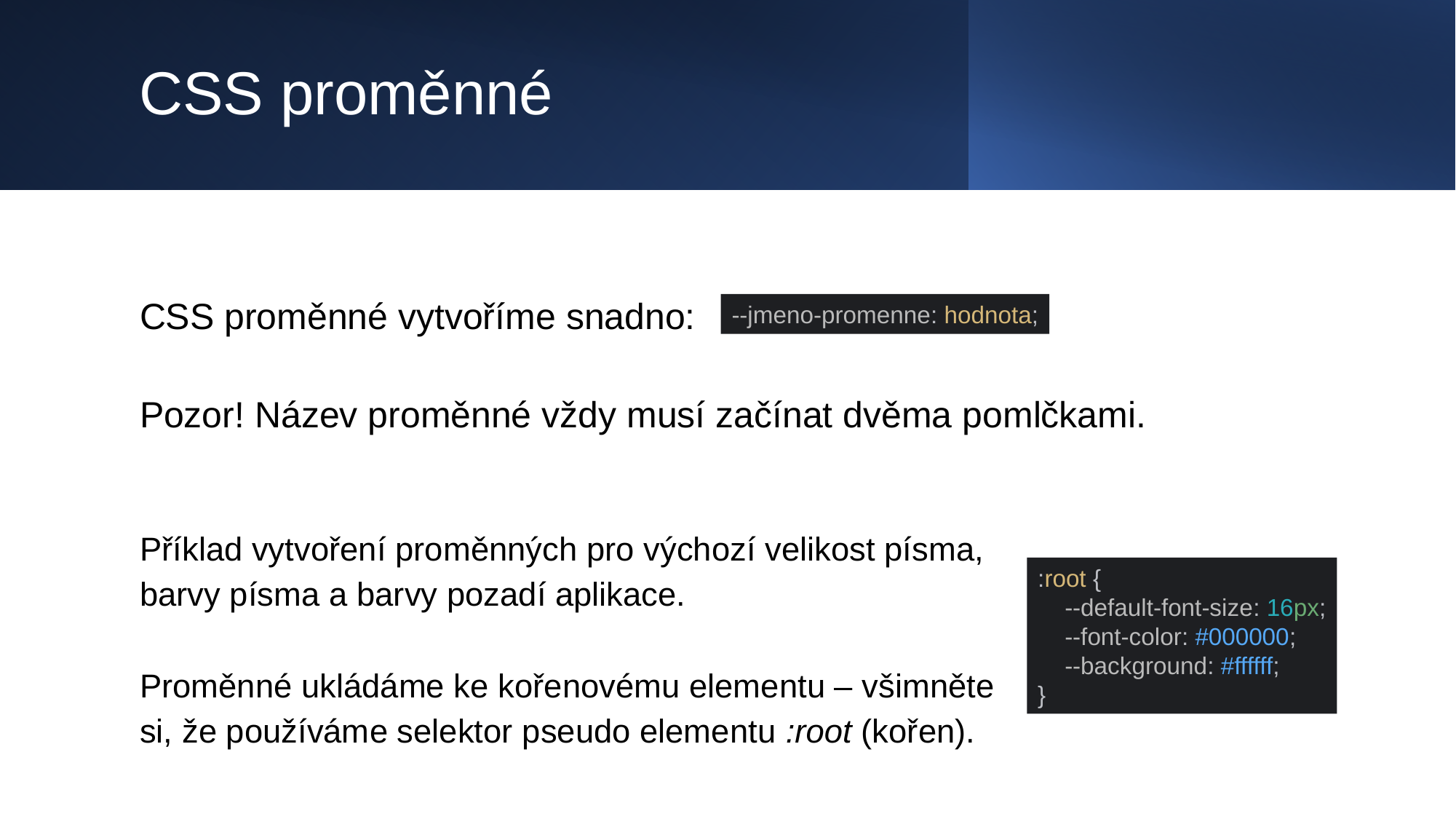

# CSS proměnné
CSS proměnné vytvoříme snadno:
--jmeno-promenne: hodnota;
Pozor! Název proměnné vždy musí začínat dvěma pomlčkami.
Příklad vytvoření proměnných pro výchozí velikost písma, barvy písma a barvy pozadí aplikace.

Proměnné ukládáme ke kořenovému elementu – všimněte si, že používáme selektor pseudo elementu :root (kořen).
:root {
    --default-font-size: 16px;
    --font-color: #000000;
    --background: #ffffff;
}